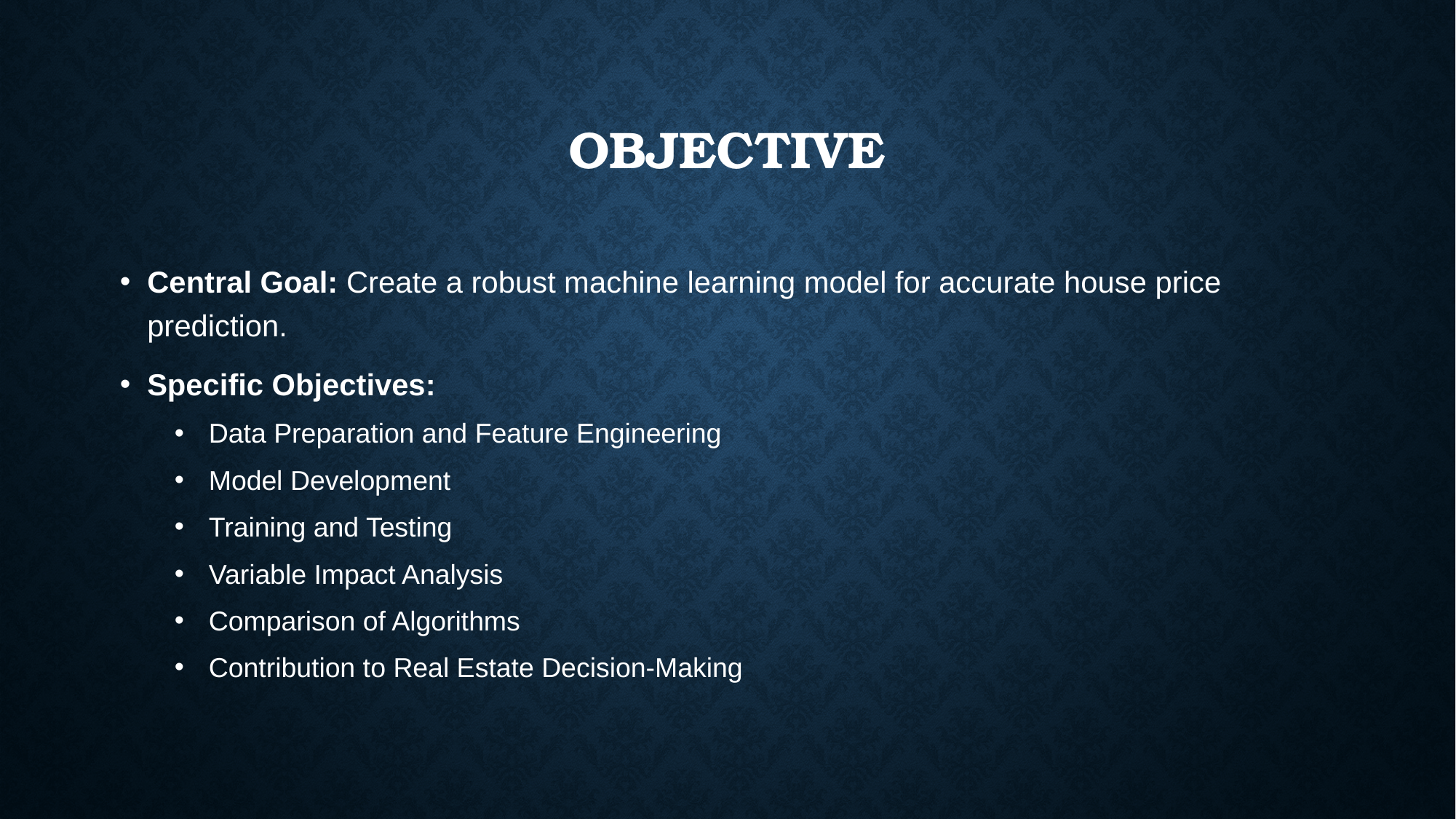

# Objective
Central Goal: Create a robust machine learning model for accurate house price prediction.
Specific Objectives:
Data Preparation and Feature Engineering
Model Development
Training and Testing
Variable Impact Analysis
Comparison of Algorithms
Contribution to Real Estate Decision-Making